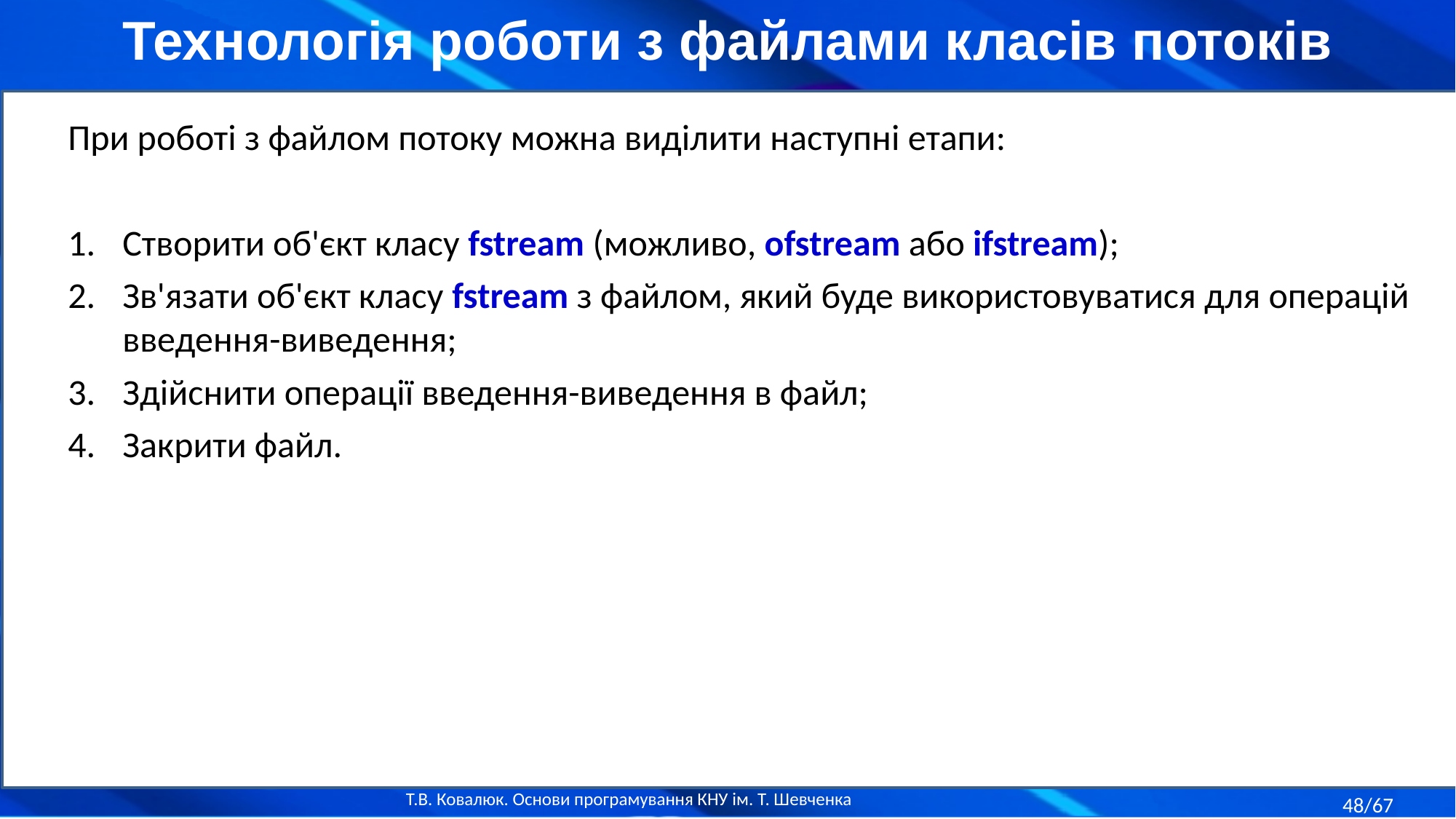

Технологія роботи з файлами класів потоків
При роботі з файлом потоку можна виділити наступні етапи:

Створити об'єкт класу fstream (можливо, ofstream або ifstream);
Зв'язати об'єкт класу fstream з файлом, який буде використовуватися для операцій введення-виведення;
Здійснити операції введення-виведення в файл;
Закрити файл.